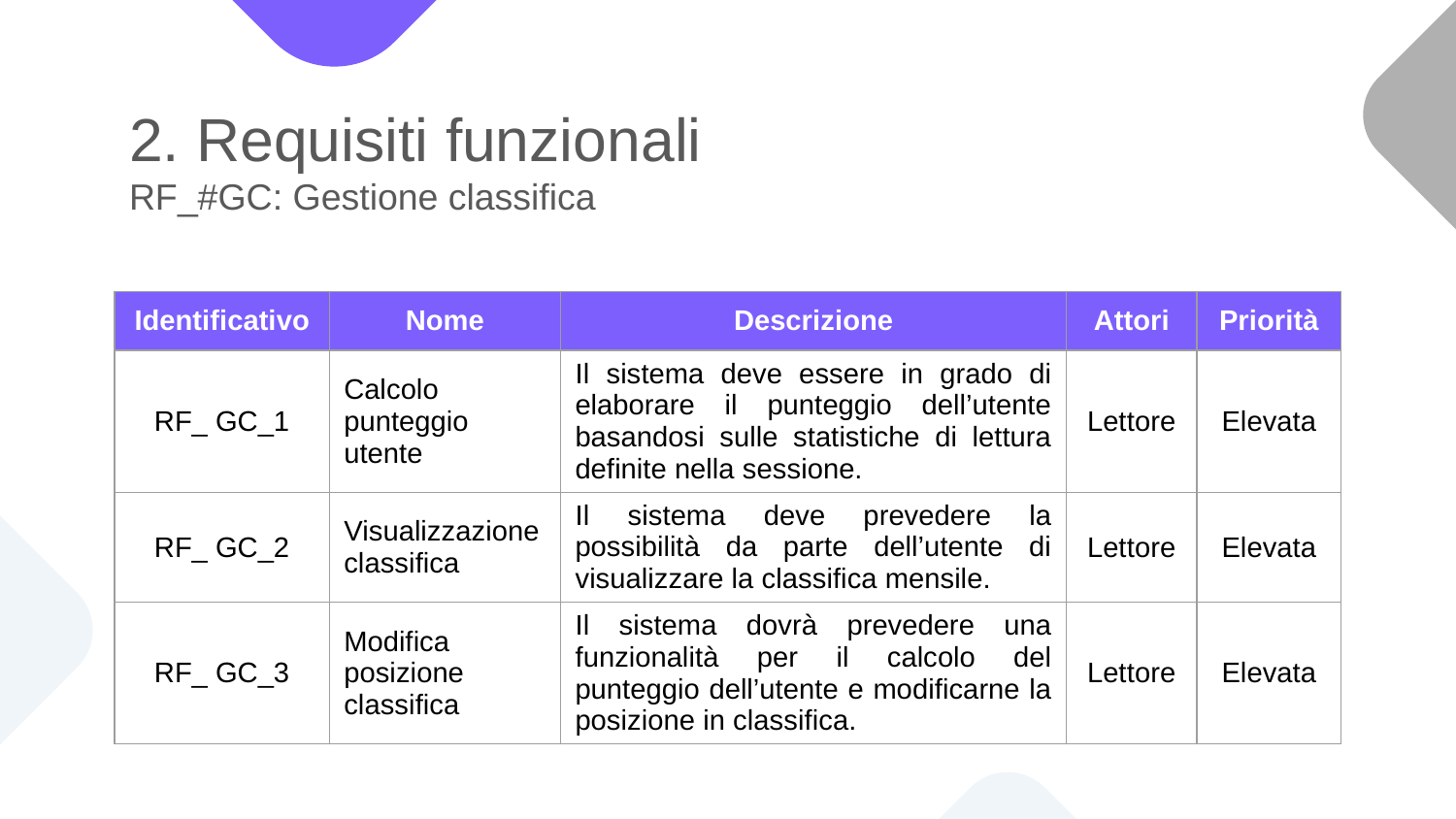

# 2. Requisiti funzionali RF_#GC: Gestione classifica
| Identificativo | Nome | Descrizione | Attori | Priorità |
| --- | --- | --- | --- | --- |
| RF\_ GC\_1 | Calcolo punteggio utente | Il sistema deve essere in grado di elaborare il punteggio dell’utente basandosi sulle statistiche di lettura definite nella sessione. | Lettore | Elevata |
| RF\_ GC\_2 | Visualizzazione classifica | Il sistema deve prevedere la possibilità da parte dell’utente di visualizzare la classifica mensile. | Lettore | Elevata |
| RF\_ GC\_3 | Modifica posizione classifica | Il sistema dovrà prevedere una funzionalità per il calcolo del punteggio dell’utente e modificarne la posizione in classifica. | Lettore | Elevata |